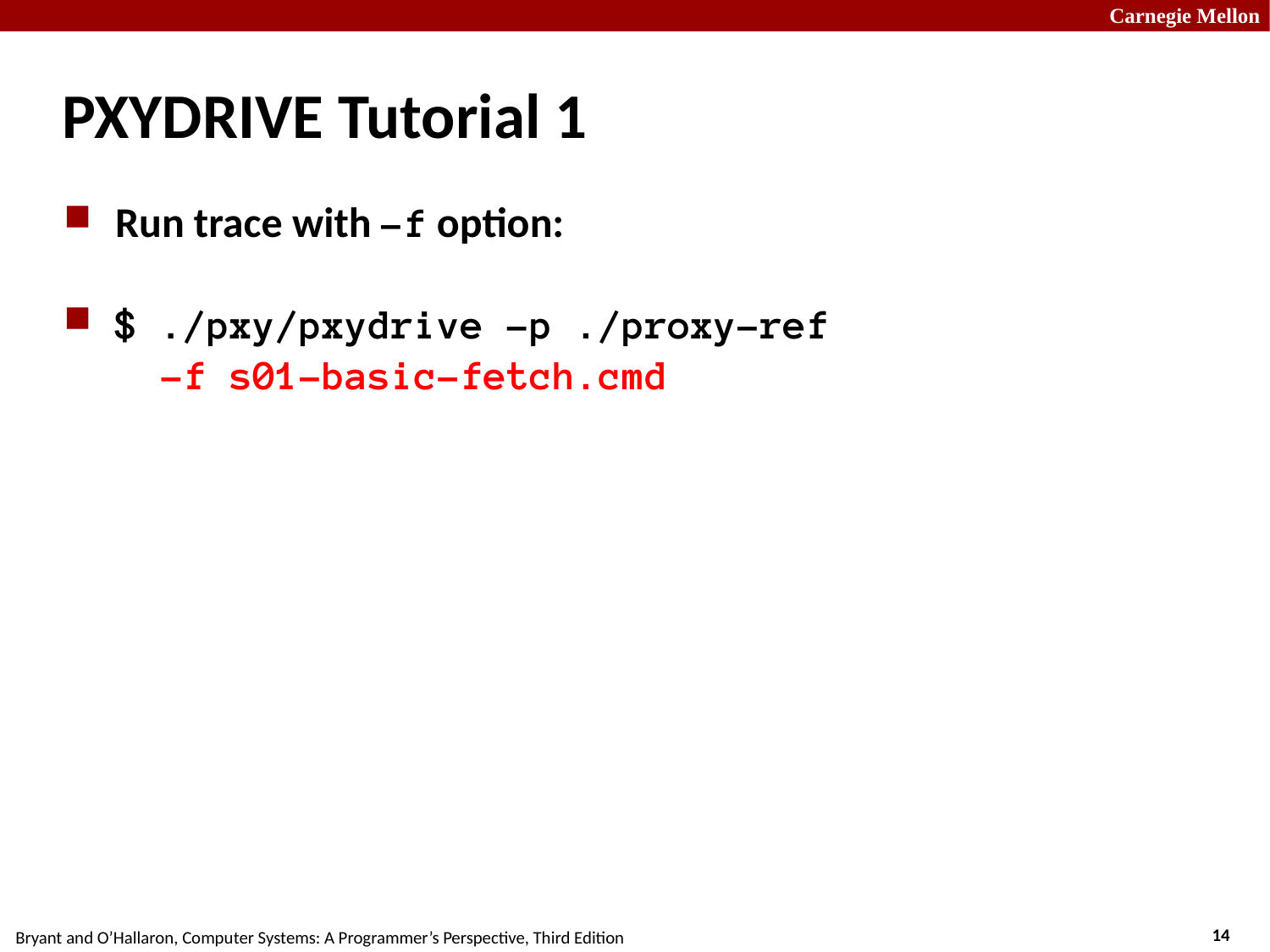

PxyDrive Tutorial 1
Run trace with –f option:

$ ./pxy/pxydrive –p ./proxy-ref
  –f s01-basic-fetch.cmd